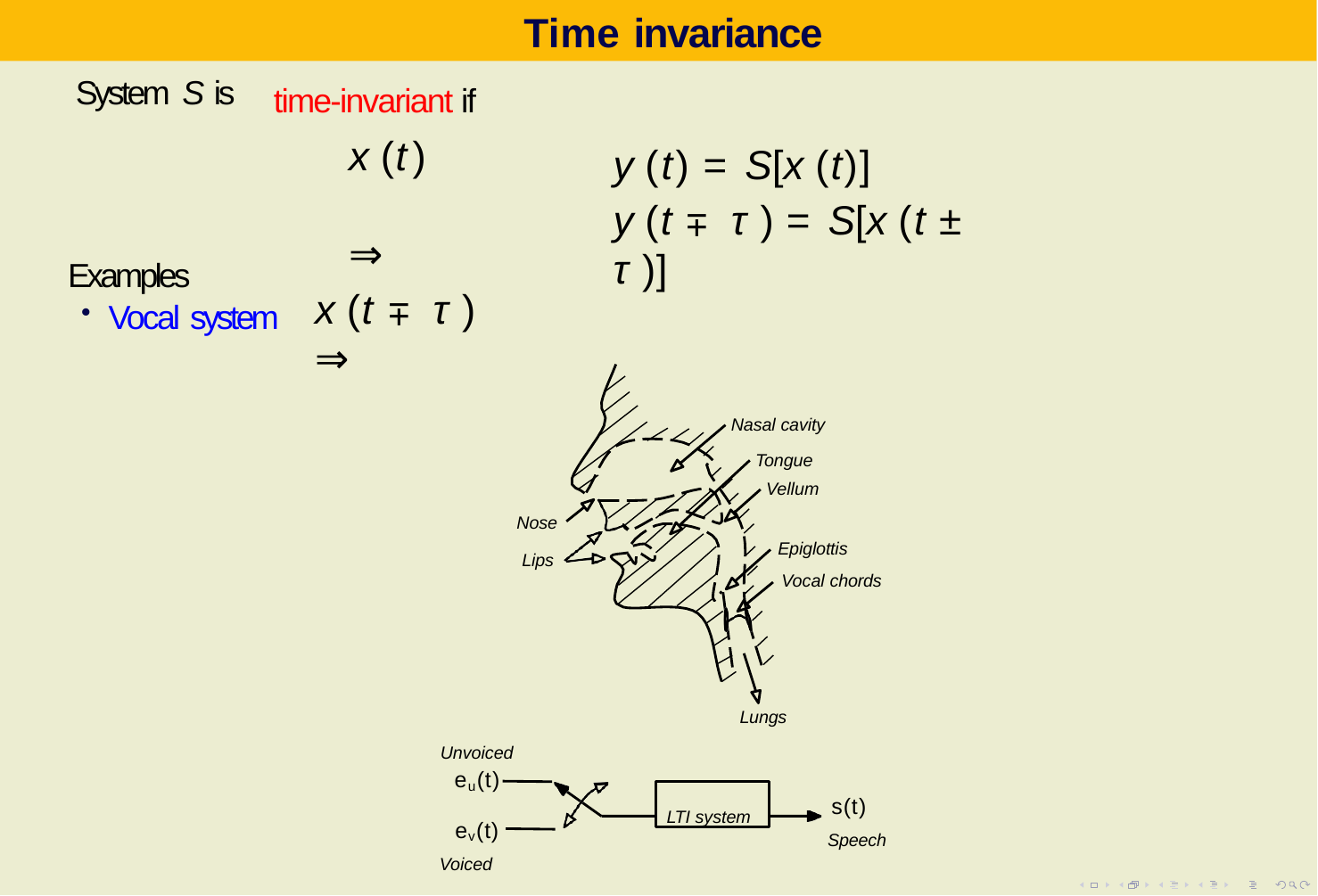

# Time invariance
time-invariant if
x (t)	⇒
x (t ∓ τ )	⇒
      System  S is
y (t) = S[x (t)]
y (t ∓ τ ) = S[x (t ± τ )]
Examples
Vocal system

Nasal cavity
Tongue  Vellum

Nose
Lips

Epiglottis  Vocal chords

Lungs
Unvoiced
eu(t)
ev(t)
Voiced
s(t)
Speech

LTI system